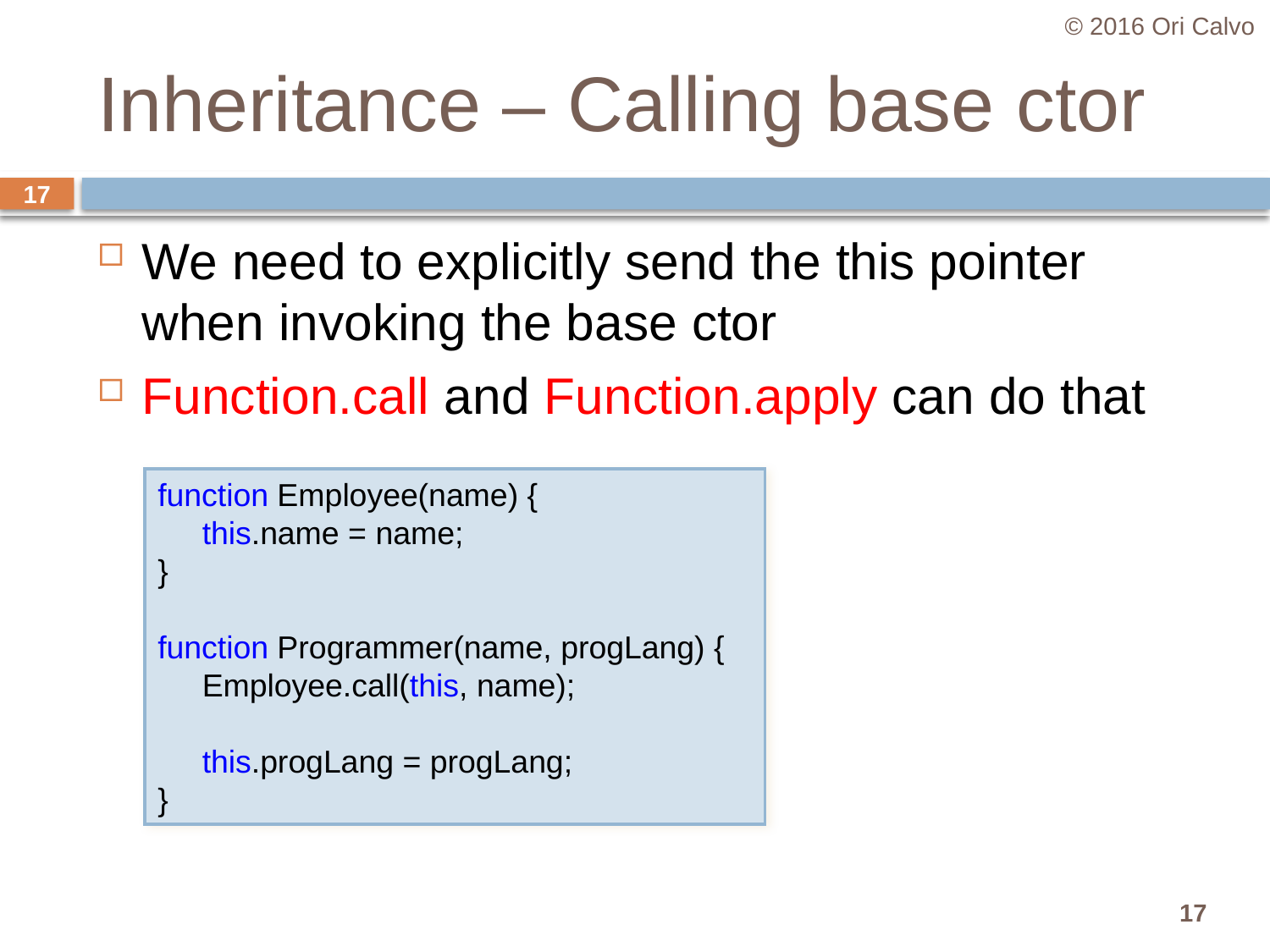

© 2016 Ori Calvo
# Inheritance – Calling base ctor
17
We need to explicitly send the this pointer when invoking the base ctor
Function.call and Function.apply can do that
function Employee(name) {
     this.name = name;
}

function Programmer(name, progLang) {
     Employee.call(this, name);

     this.progLang = progLang;
}